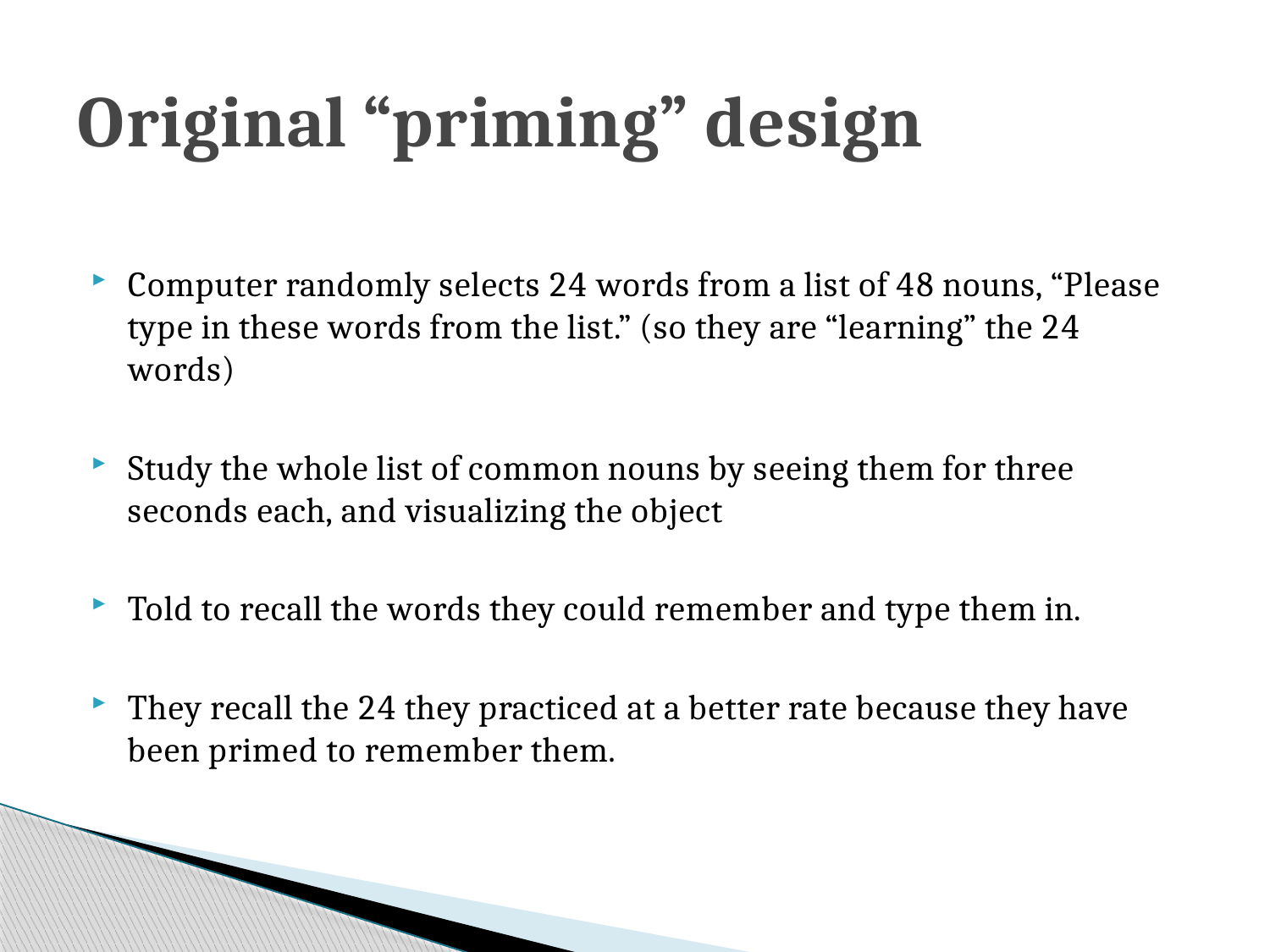

# Original “priming” design

Computer randomly selects 24 words from a list of 48 nouns, “Please type in these words from the list.” (so they are “learning” the 24 words)

Study the whole list of common nouns by seeing them for three seconds each, and visualizing the object

Told to recall the words they could remember and type them in.

They recall the 24 they practiced at a better rate because they have been primed to remember them.